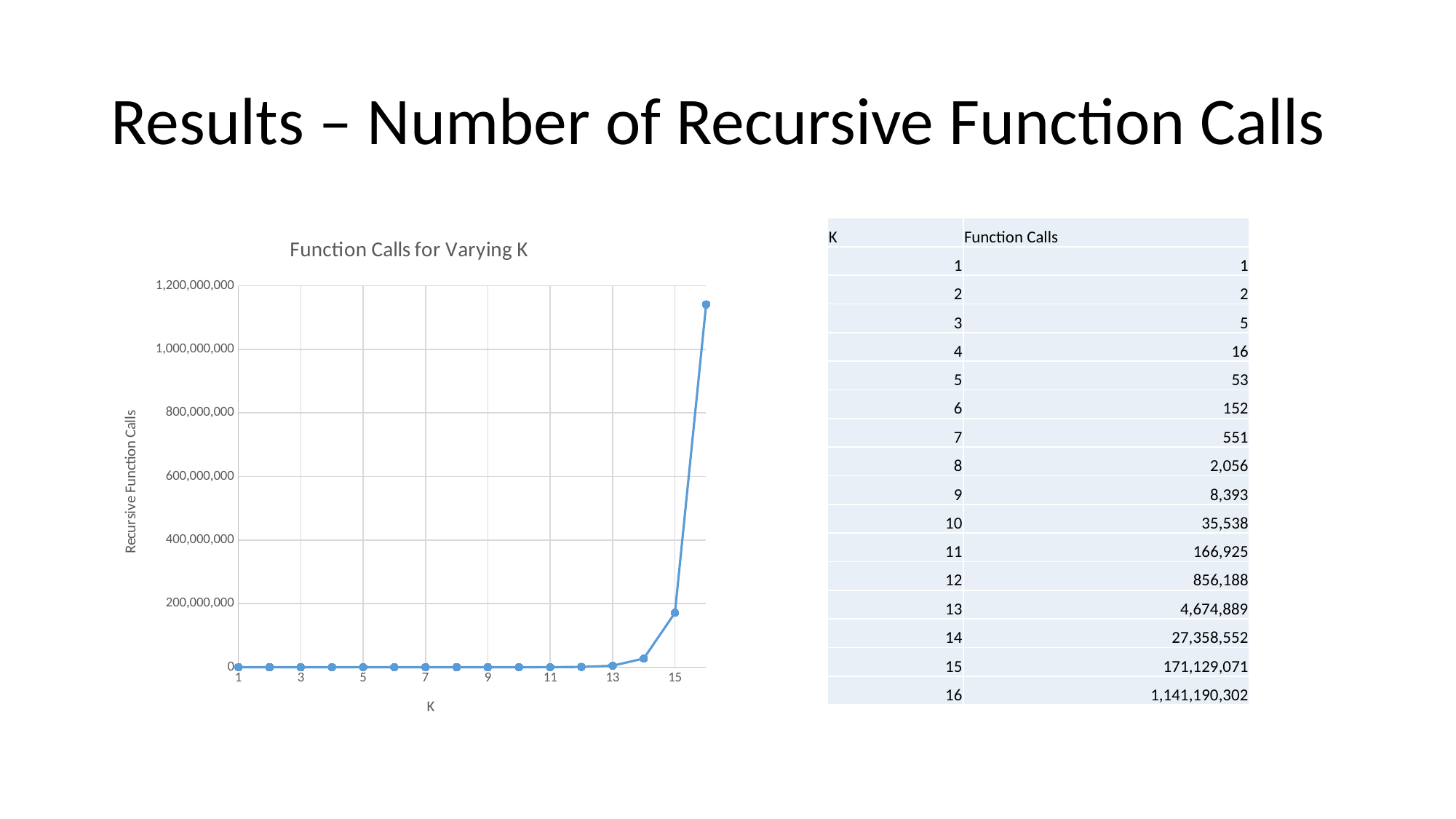

# Results – Number of Recursive Function Calls
| K | Function Calls |
| --- | --- |
| 1 | 1 |
| 2 | 2 |
| 3 | 5 |
| 4 | 16 |
| 5 | 53 |
| 6 | 152 |
| 7 | 551 |
| 8 | 2,056 |
| 9 | 8,393 |
| 10 | 35,538 |
| 11 | 166,925 |
| 12 | 856,188 |
| 13 | 4,674,889 |
| 14 | 27,358,552 |
| 15 | 171,129,071 |
| 16 | 1,141,190,302 |

### Chart: Function Calls for Varying K

| Category | Function Calls |
|---|---|